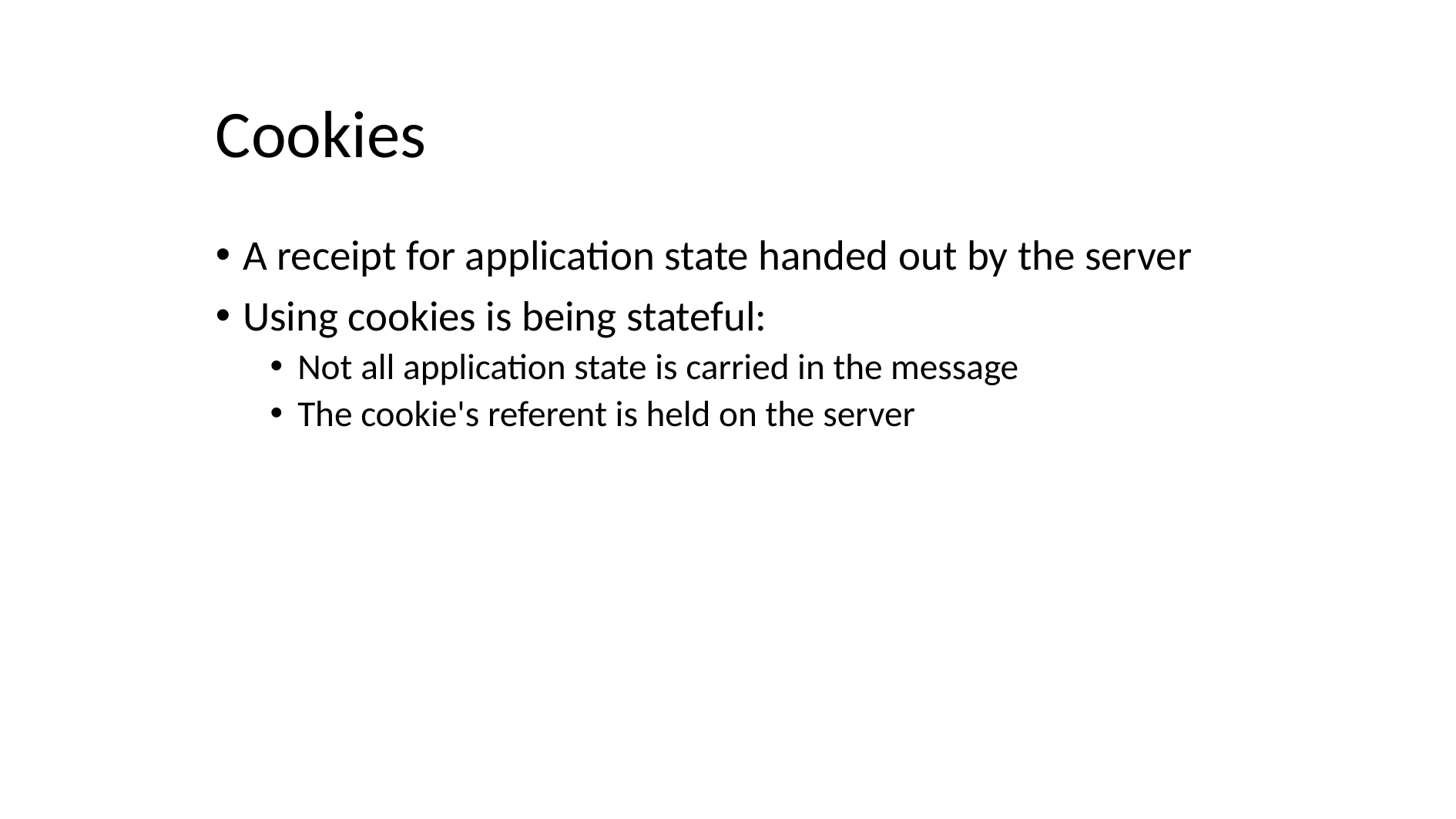

# Cookies
A receipt for application state handed out by the server
Using cookies is being stateful:
Not all application state is carried in the message
The cookie's referent is held on the server